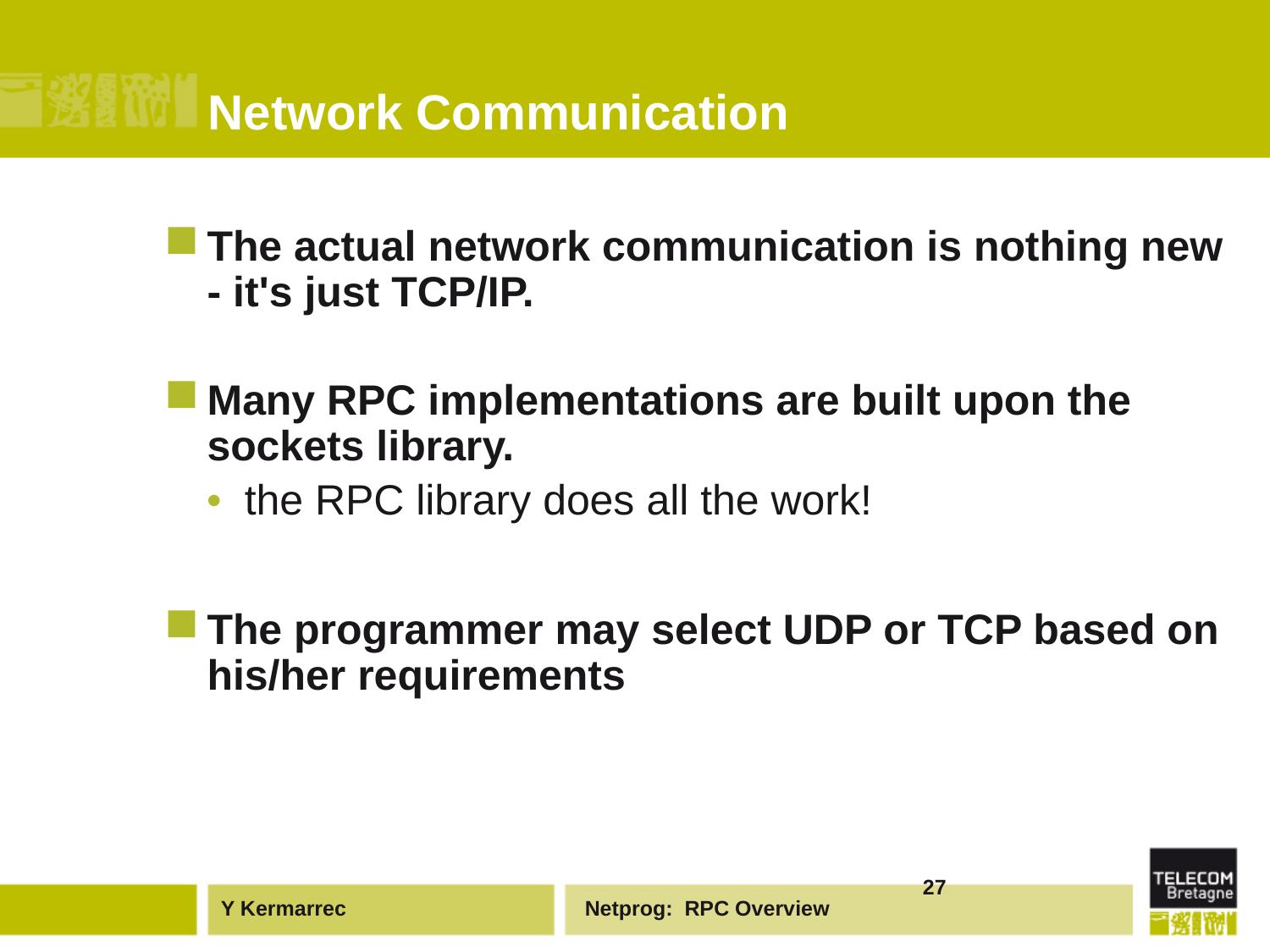

# Network Communication
The actual network communication is nothing new - it's just TCP/IP.

Many RPC implementations are built upon the sockets library.
the RPC library does all the work!

The programmer may select UDP or TCP based on his/her requirements
27
Netprog:  RPC Overview